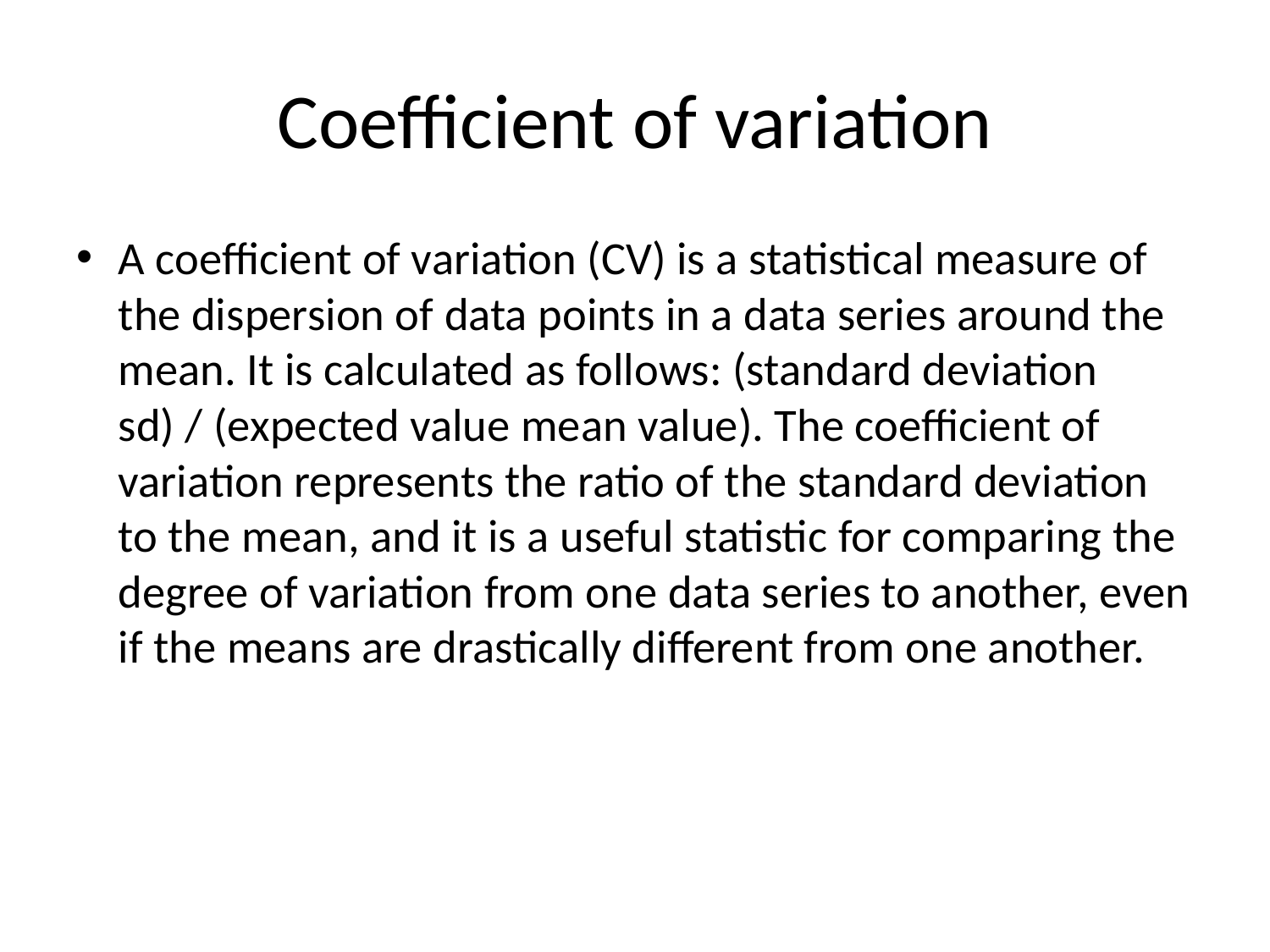

# Coefficient of variation
A coefficient of variation (CV) is a statistical measure of the dispersion of data points in a data series around the mean. It is calculated as follows: (standard deviation sd) / (expected value mean value). The coefficient of variation represents the ratio of the standard deviation to the mean, and it is a useful statistic for comparing the degree of variation from one data series to another, even if the means are drastically different from one another.